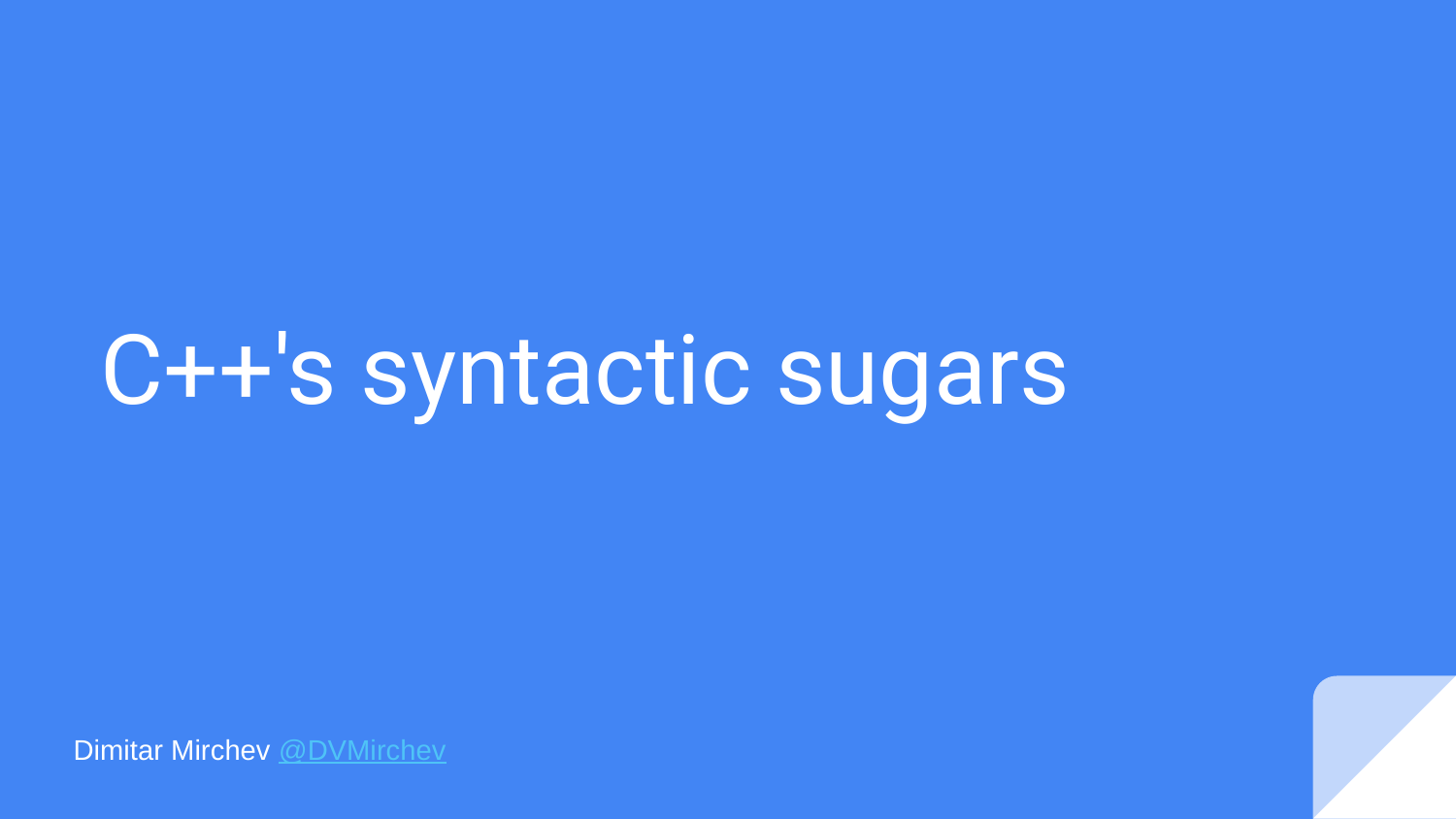

# C++'s syntactic sugars
Dimitar Mirchev @DVMirchev